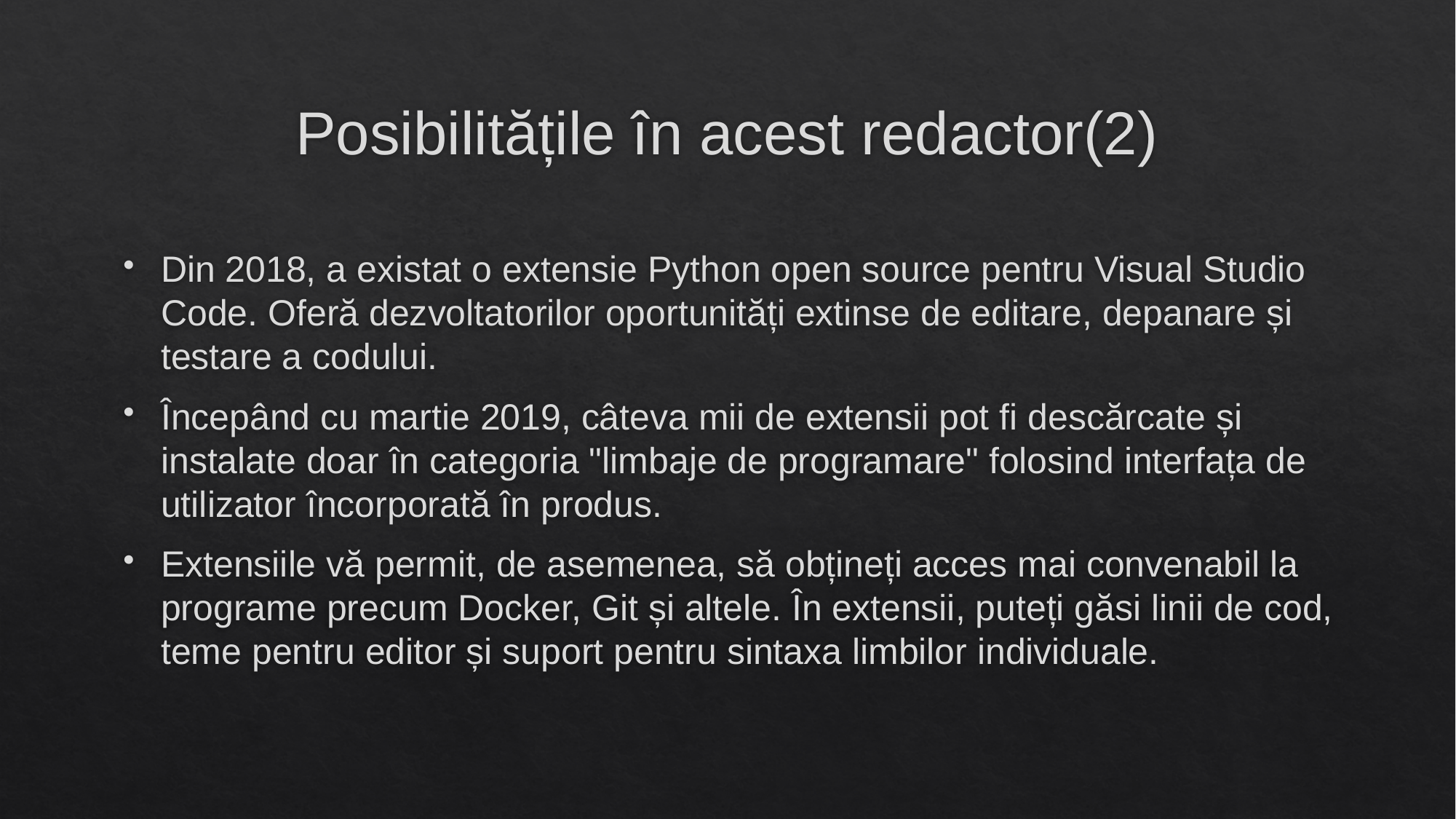

# Posibilitățile în acest redactor(2)
Din 2018, a existat o extensie Python open source pentru Visual Studio Code. Oferă dezvoltatorilor oportunități extinse de editare, depanare și testare a codului.
Începând cu martie 2019, câteva mii de extensii pot fi descărcate și instalate doar în categoria "limbaje de programare" folosind interfața de utilizator încorporată în produs.
Extensiile vă permit, de asemenea, să obțineți acces mai convenabil la programe precum Docker, Git și altele. În extensii, puteți găsi linii de cod, teme pentru editor și suport pentru sintaxa limbilor individuale.